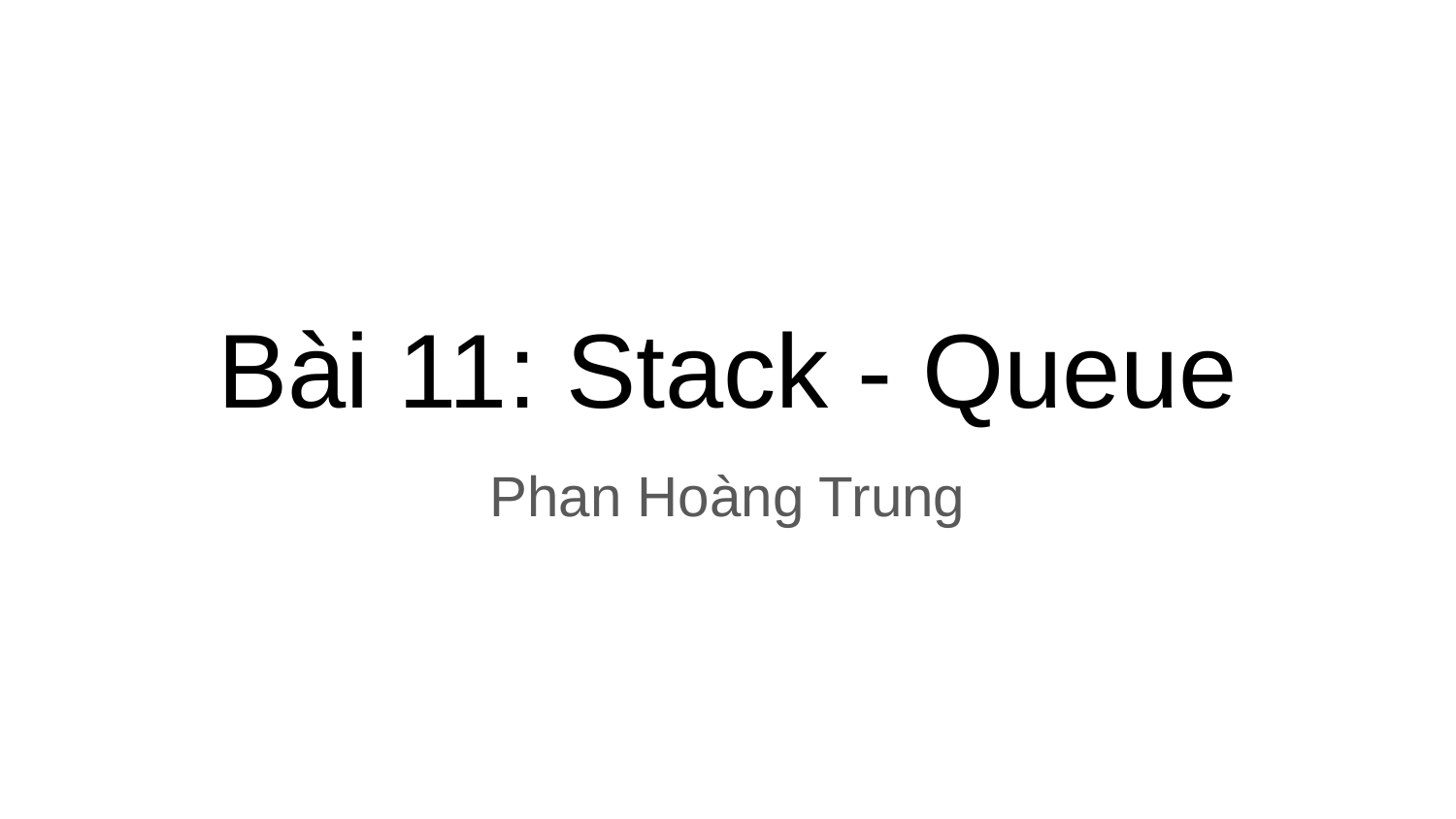

# Bài 11: Stack - Queue
Phan Hoàng Trung